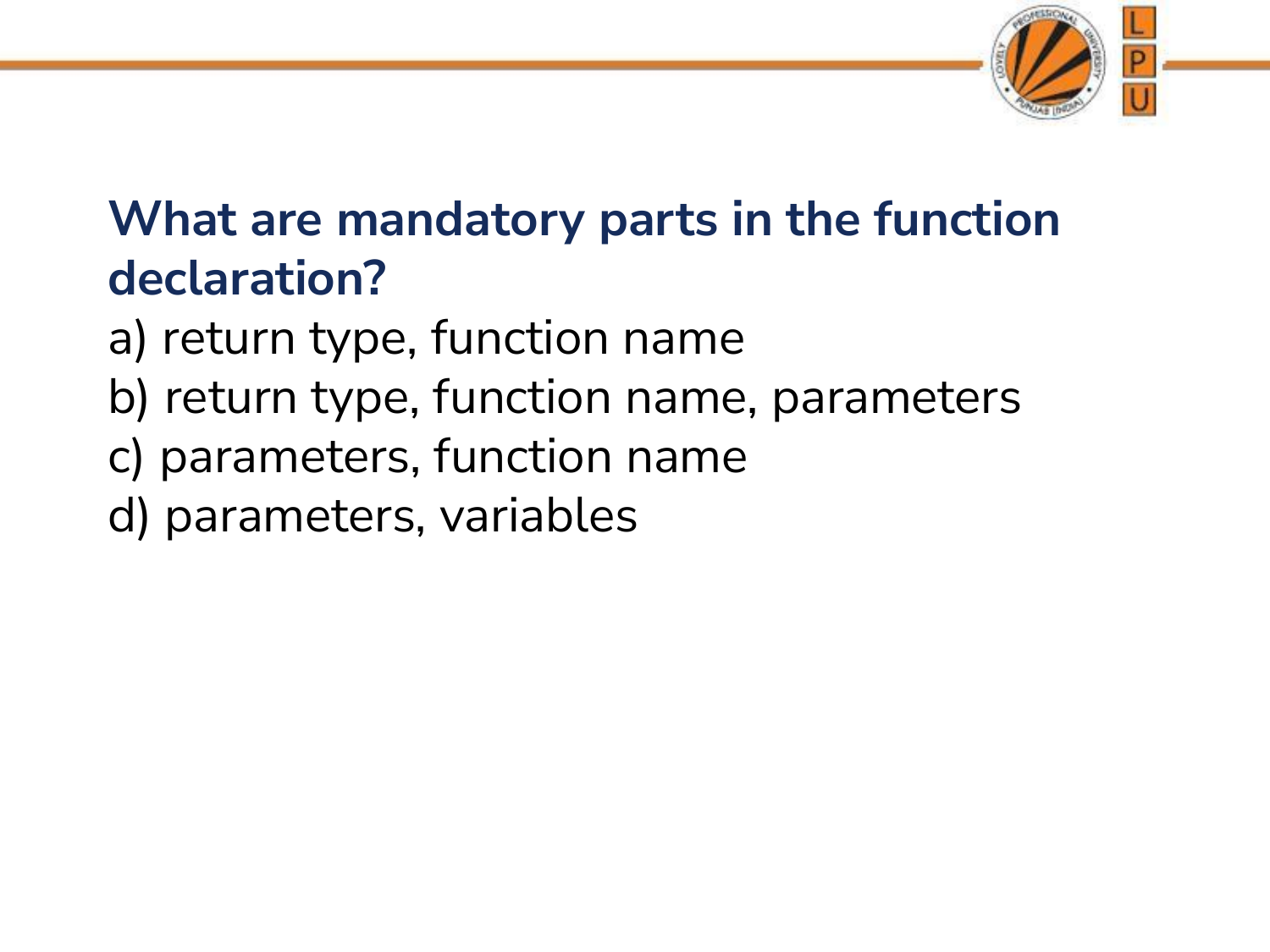

What are mandatory parts in the function declaration?
a) return type, function name
b) return type, function name, parameters
c) parameters, function name
d) parameters, variables